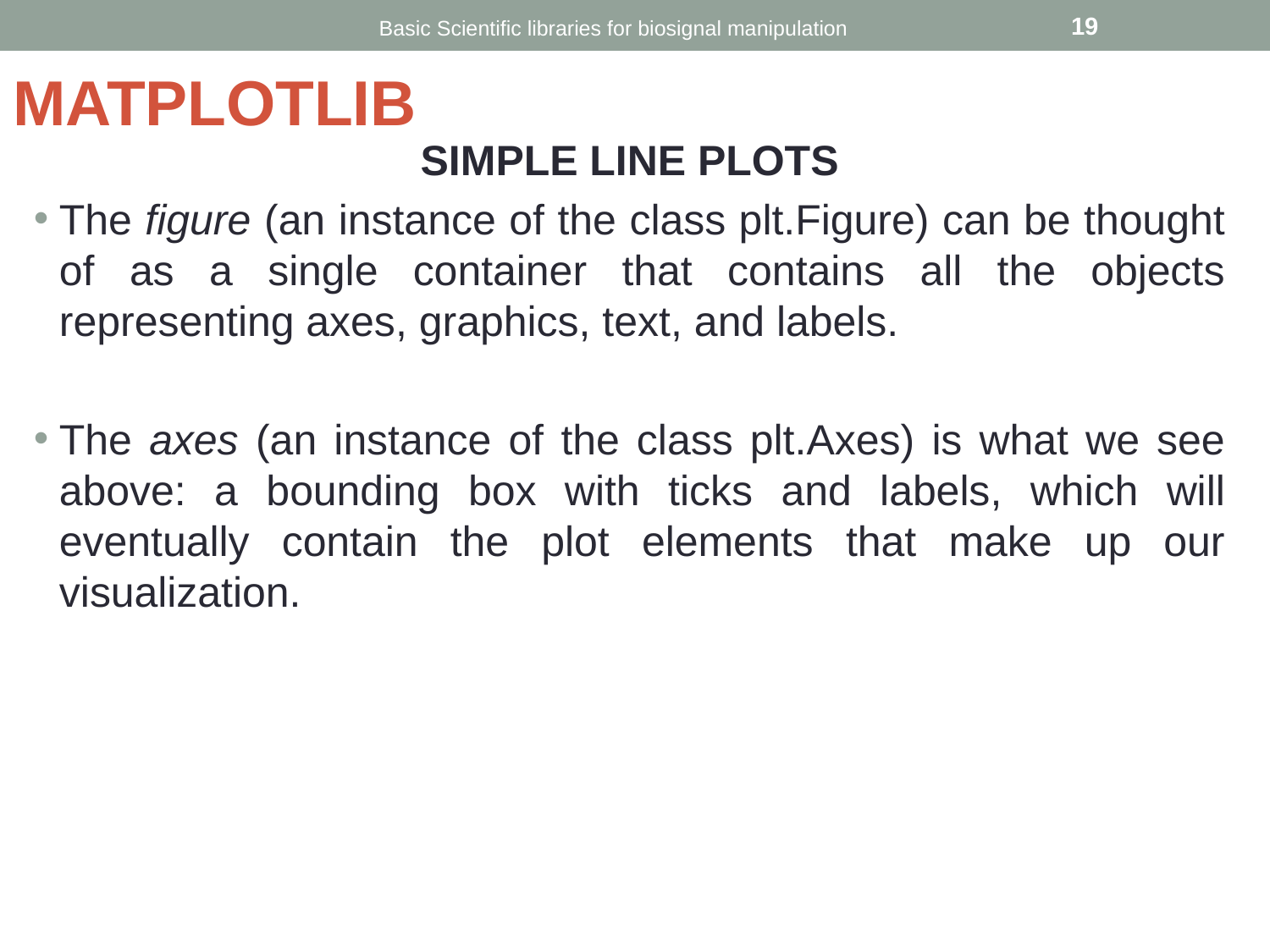

Basic Scientific libraries for biosignal manipulation
19
# MATPLOTLIB
SIMPLE LINE PLOTS
The figure (an instance of the class plt.Figure) can be thought of as a single container that contains all the objects representing axes, graphics, text, and labels.

The axes (an instance of the class plt.Axes) is what we see above: a bounding box with ticks and labels, which will eventually contain the plot elements that make up our visualization.